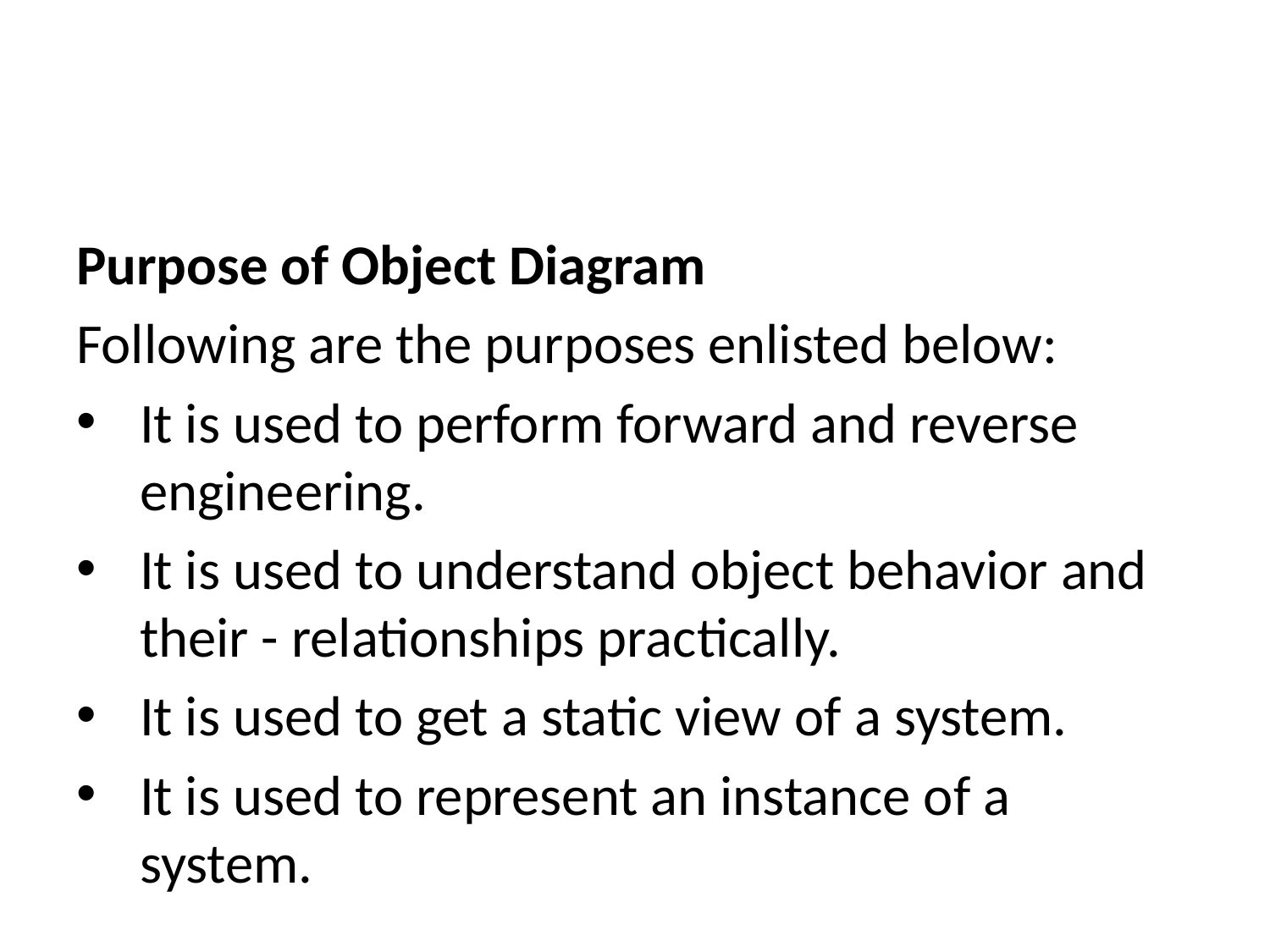

Purpose of Object Diagram
Following are the purposes enlisted below:
It is used to perform forward and reverse engineering.
It is used to understand object behavior and their - relationships practically.
It is used to get a static view of a system.
It is used to represent an instance of a system.